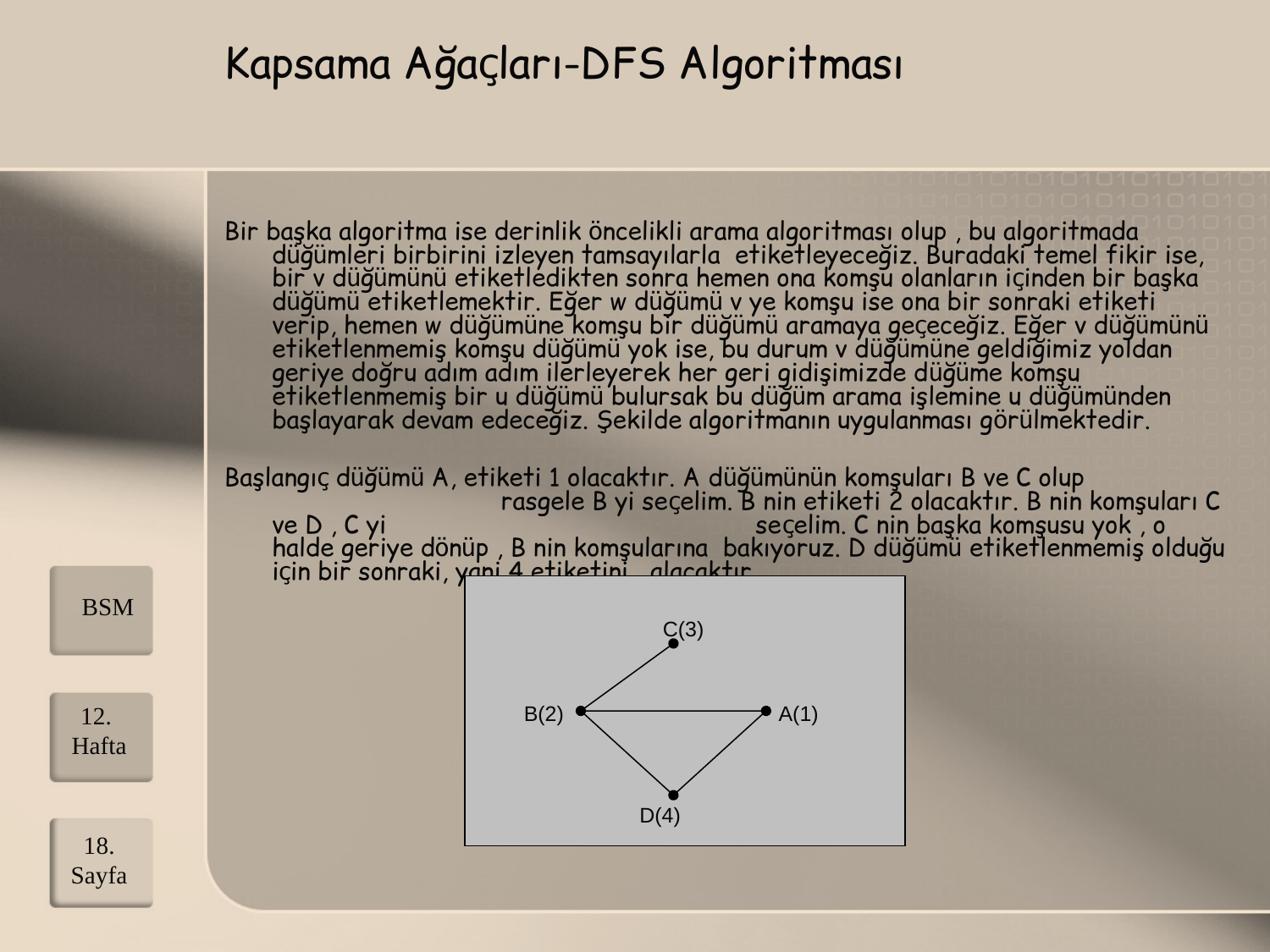

# Kapsama Ağaçları-DFS Algoritması

Bir başka algoritma ise derinlik öncelikli arama algoritması olup , bu algoritmada düğümleri birbirini izleyen tamsayılarla  etiketleyeceğiz. Buradaki temel fikir ise, bir v düğümünü etiketledikten sonra hemen ona komşu olanların içinden bir başka düğümü etiketlemektir. Eğer w düğümü v ye komşu ise ona bir sonraki etiketi verip, hemen w düğümüne komşu bir düğümü aramaya geçeceğiz. Eğer v düğümünü etiketlenmemiş komşu düğümü yok ise, bu durum v düğümüne geldiğimiz yoldan geriye doğru adım adım ilerleyerek her geri gidişimizde düğüme komşu etiketlenmemiş bir u düğümü bulursak bu düğüm arama işlemine u düğümünden başlayarak devam edeceğiz. Şekilde algoritmanın uygulanması görülmektedir.

Başlangıç düğümü A, etiketi 1 olacaktır. A düğümünün komşuları B ve C olup                                                  rasgele B yi seçelim. B nin etiketi 2 olacaktır. B nin komşuları C ve D , C yi                                                  seçelim. C nin başka komşusu yok , o halde geriye dönüp , B nin komşularına  bakıyoruz. D düğümü etiketlenmemiş olduğu için bir sonraki, yani 4 etiketini   alacaktır.

C(3)

B(2)
A(1)

D(4)
BSM
12.  Hafta
18. Sayfa